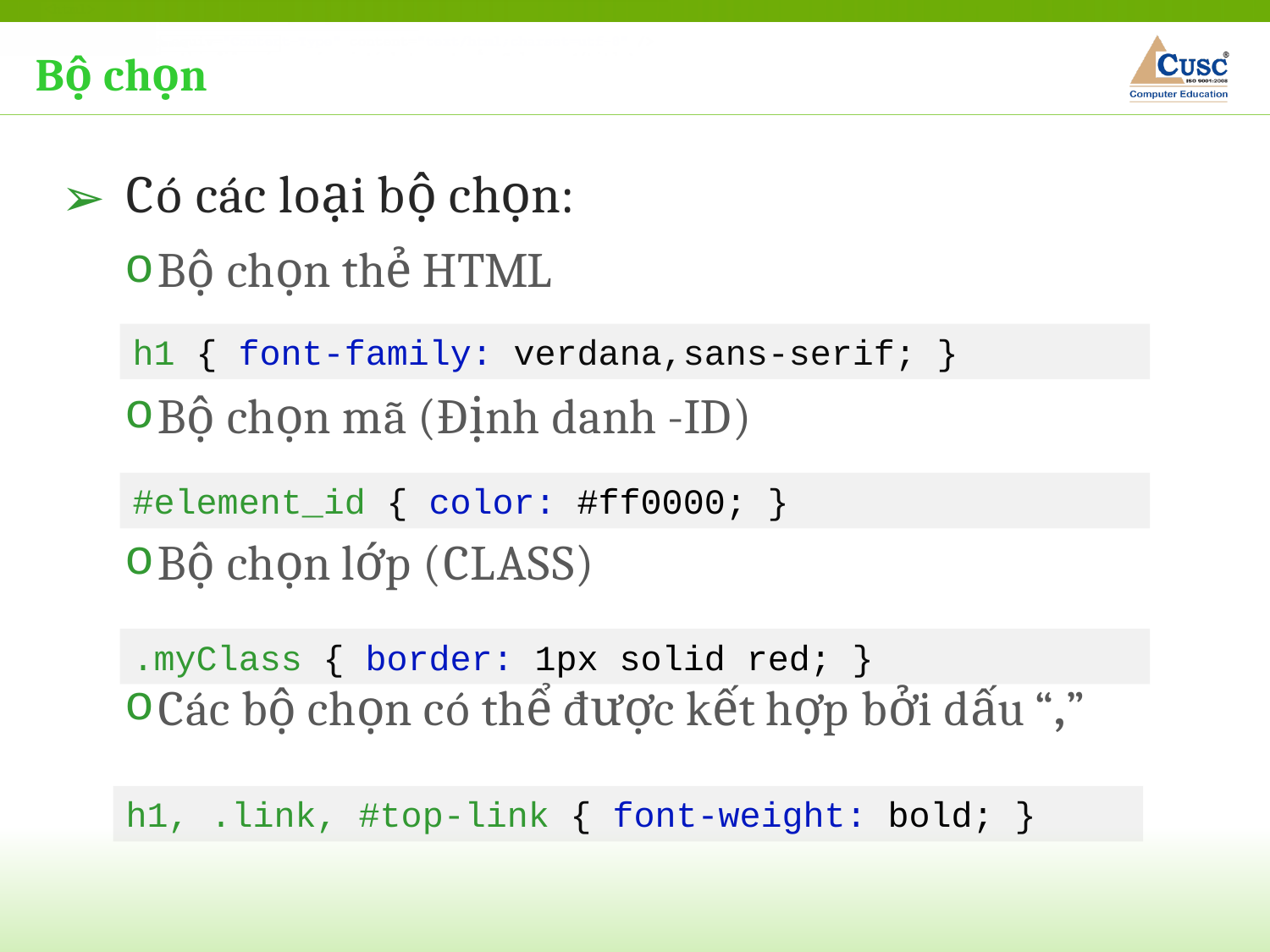

Bộ chọn
Có các loại bộ chọn:
Bộ chọn thẻ HTML

Bộ chọn mã (Định danh -ID)

Bộ chọn lớp (CLASS)

Các bộ chọn có thể được kết hợp bởi dấu “,”
h1 { font-family: verdana,sans-serif; }
#element_id { color: #ff0000; }
.myClass { border: 1px solid red; }
h1, .link, #top-link { font-weight: bold; }